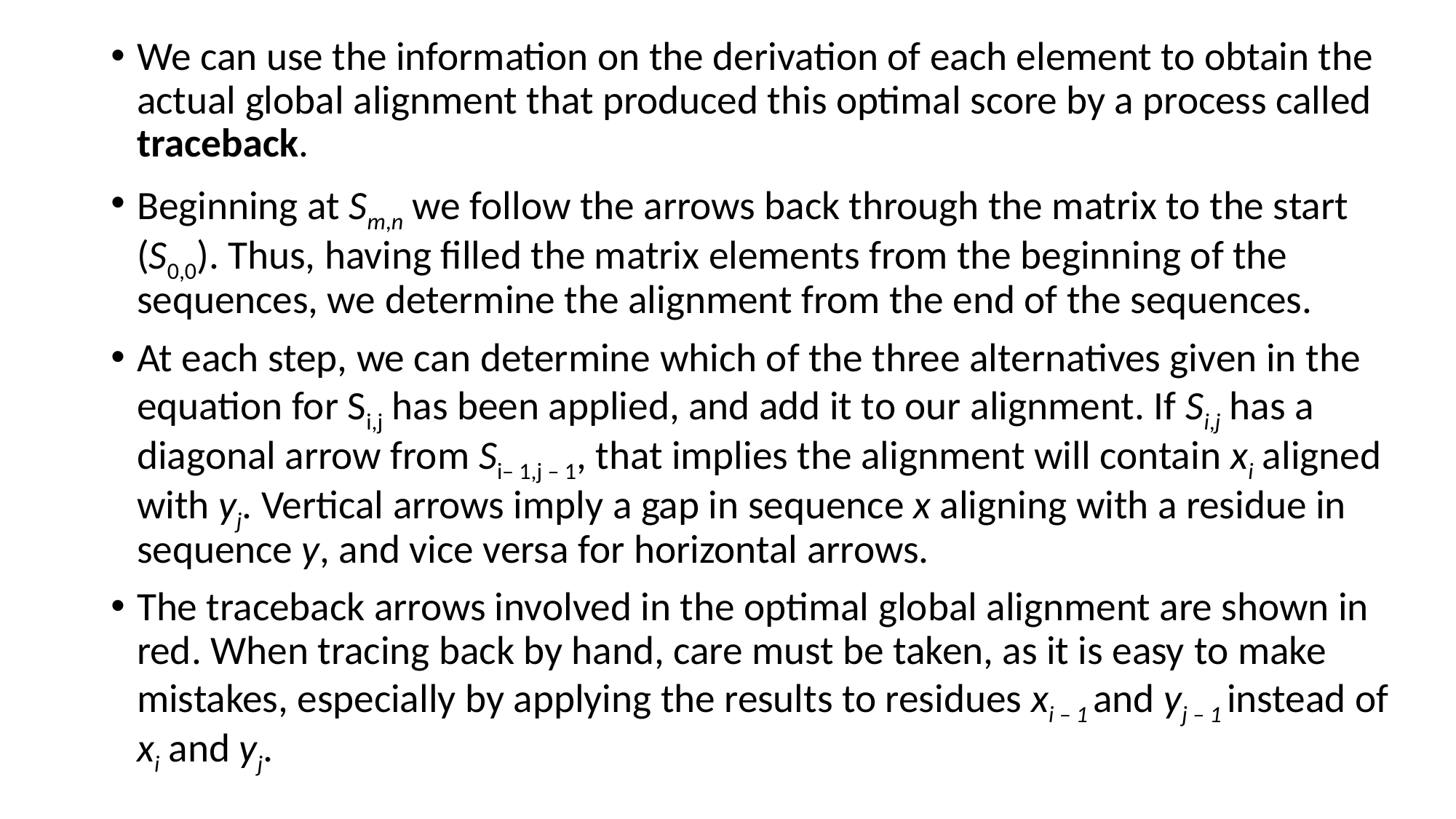

We can use the information on the derivation of each element to obtain the actual global alignment that produced this optimal score by a process called traceback.
Beginning at Sm,n we follow the arrows back through the matrix to the start (S0,0). Thus, having filled the matrix elements from the beginning of the sequences, we determine the alignment from the end of the sequences.
At each step, we can determine which of the three alternatives given in the equation for Si,j has been applied, and add it to our alignment. If Si,j has a diagonal arrow from Si– 1,j – 1, that implies the alignment will contain xi aligned with yj. Vertical arrows imply a gap in sequence x aligning with a residue in sequence y, and vice versa for horizontal arrows.
The traceback arrows involved in the optimal global alignment are shown in red. When tracing back by hand, care must be taken, as it is easy to make mistakes, especially by applying the results to residues xi – 1 and yj – 1 instead of xi and yj.